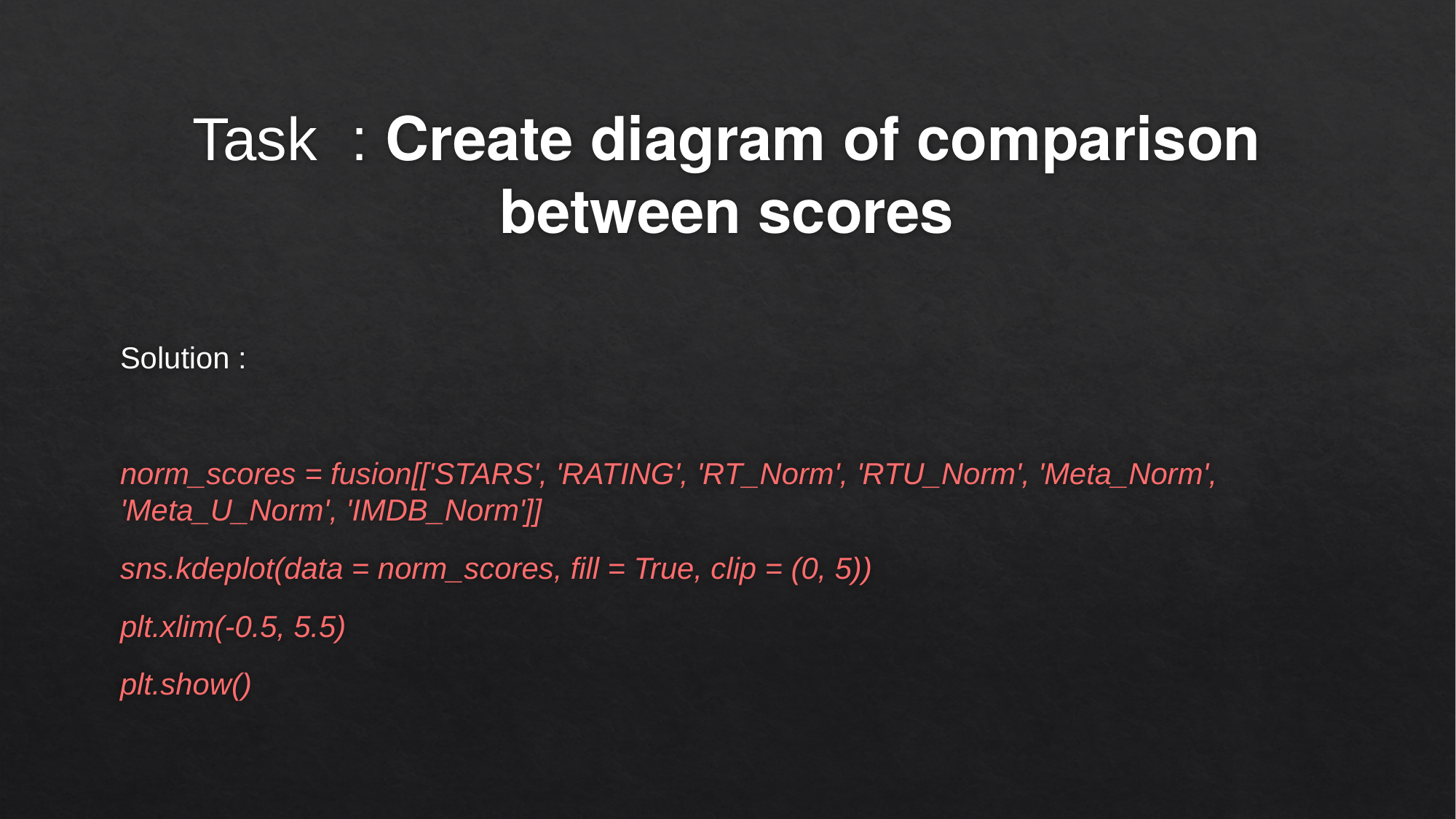

# Task  : Create diagram of comparison between scores
Solution :

norm_scores = fusion[['STARS', 'RATING', 'RT_Norm', 'RTU_Norm', 'Meta_Norm', 'Meta_U_Norm', 'IMDB_Norm']]
sns.kdeplot(data = norm_scores, fill = True, clip = (0, 5))
plt.xlim(-0.5, 5.5)
plt.show()